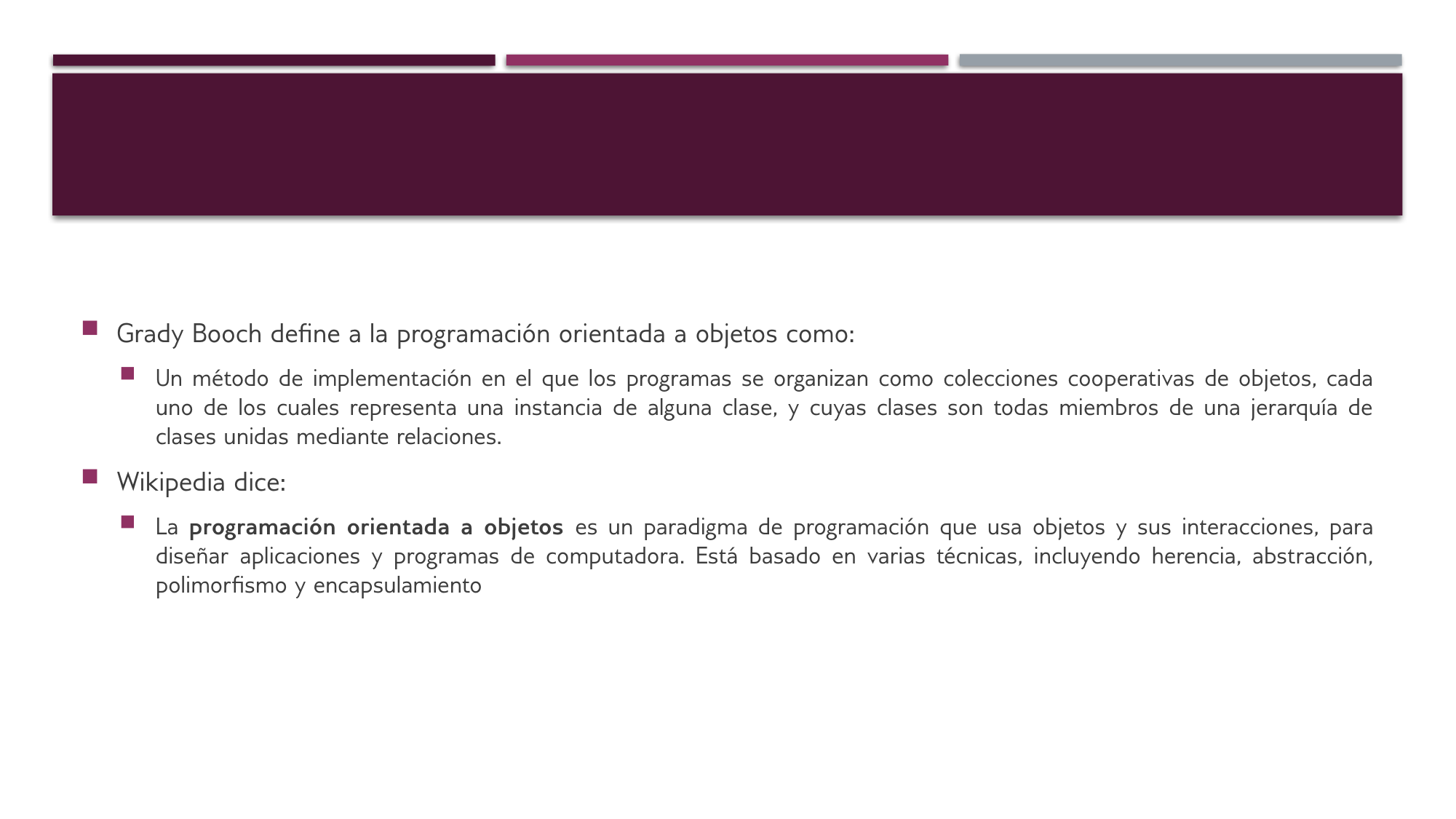

#
Grady Booch define a la programación orientada a objetos como:
Un método de implementación en el que los programas se organizan como colecciones cooperativas de objetos, cada uno de los cuales representa una instancia de alguna clase, y cuyas clases son todas miembros de una jerarquía de clases unidas mediante relaciones.
Wikipedia dice:
La programación orientada a objetos es un paradigma de programación que usa objetos y sus interacciones, para diseñar aplicaciones y programas de computadora. Está basado en varias técnicas, incluyendo herencia, abstracción, polimorfismo y encapsulamiento